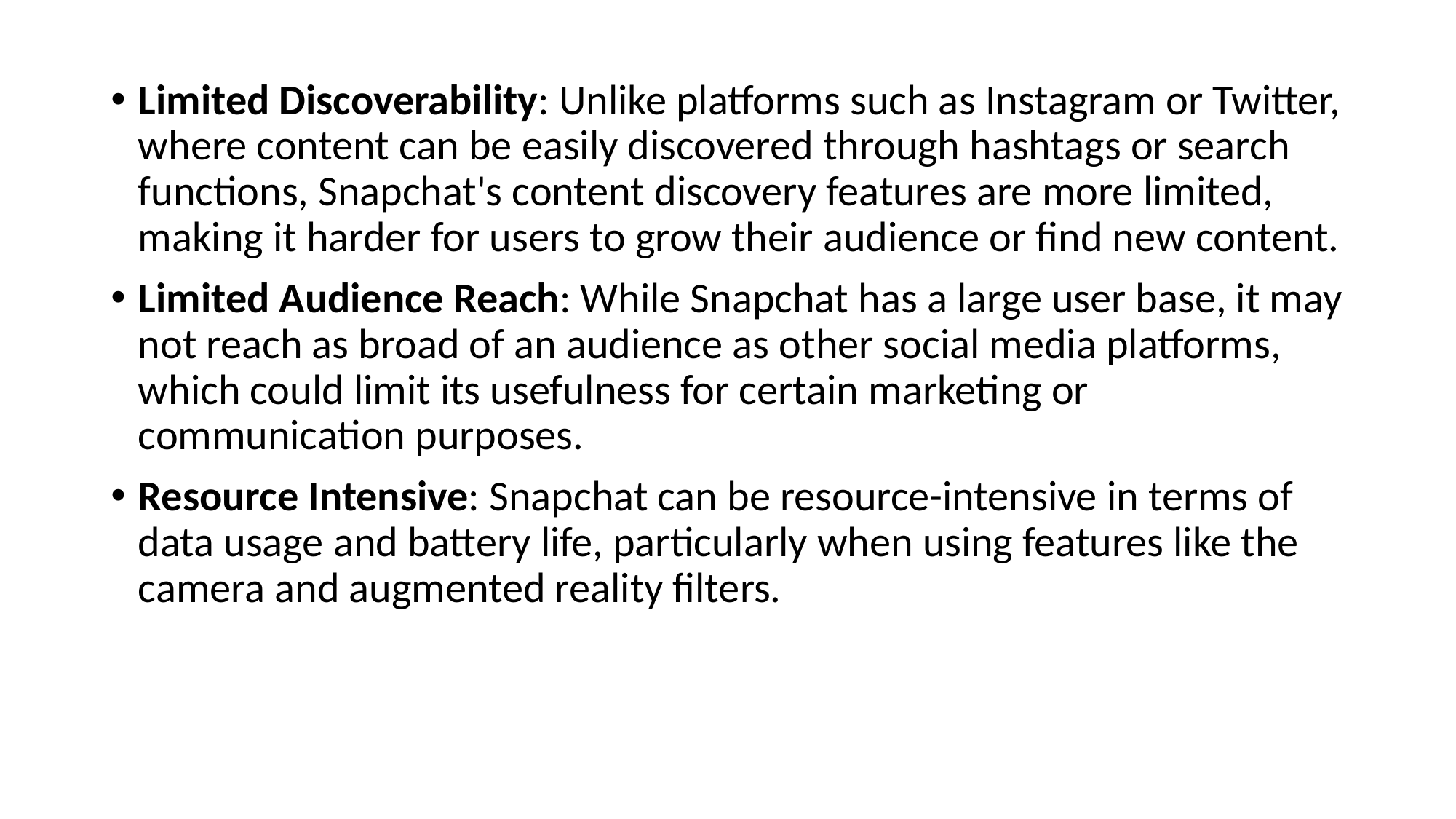

Limited Discoverability: Unlike platforms such as Instagram or Twitter, where content can be easily discovered through hashtags or search functions, Snapchat's content discovery features are more limited, making it harder for users to grow their audience or find new content.
Limited Audience Reach: While Snapchat has a large user base, it may not reach as broad of an audience as other social media platforms, which could limit its usefulness for certain marketing or communication purposes.
Resource Intensive: Snapchat can be resource-intensive in terms of data usage and battery life, particularly when using features like the camera and augmented reality filters.